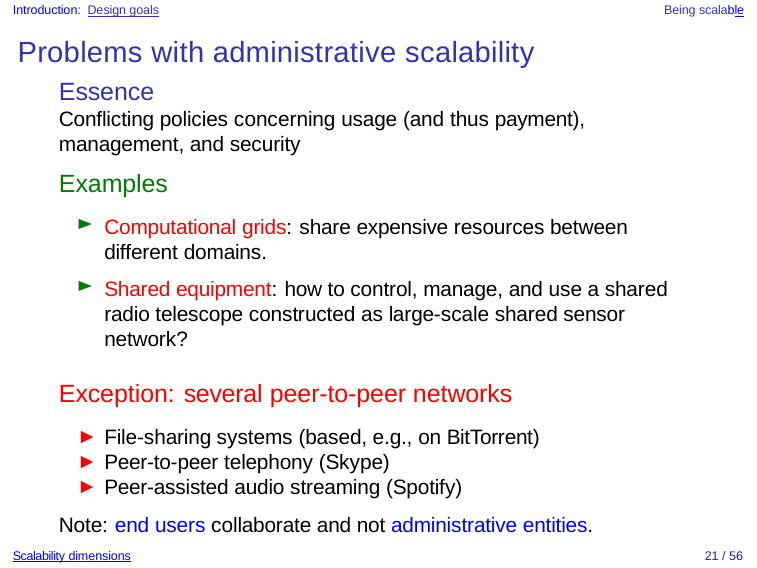

Introduction:  Design goals	Being scalable
# Problems with administrative scalability
Essence
Conflicting policies concerning usage (and thus payment),  management, and security
Examples
Computational grids: share expensive resources between  different domains.
Shared equipment: how to control, manage, and use a shared  radio telescope constructed as large-scale shared sensor  network?

Exception: several peer-to-peer networks
File-sharing systems (based, e.g., on BitTorrent)
Peer-to-peer telephony (Skype)
Peer-assisted audio streaming (Spotify)
Note: end users collaborate and not administrative entities.
Scalability dimensions
21 / 56